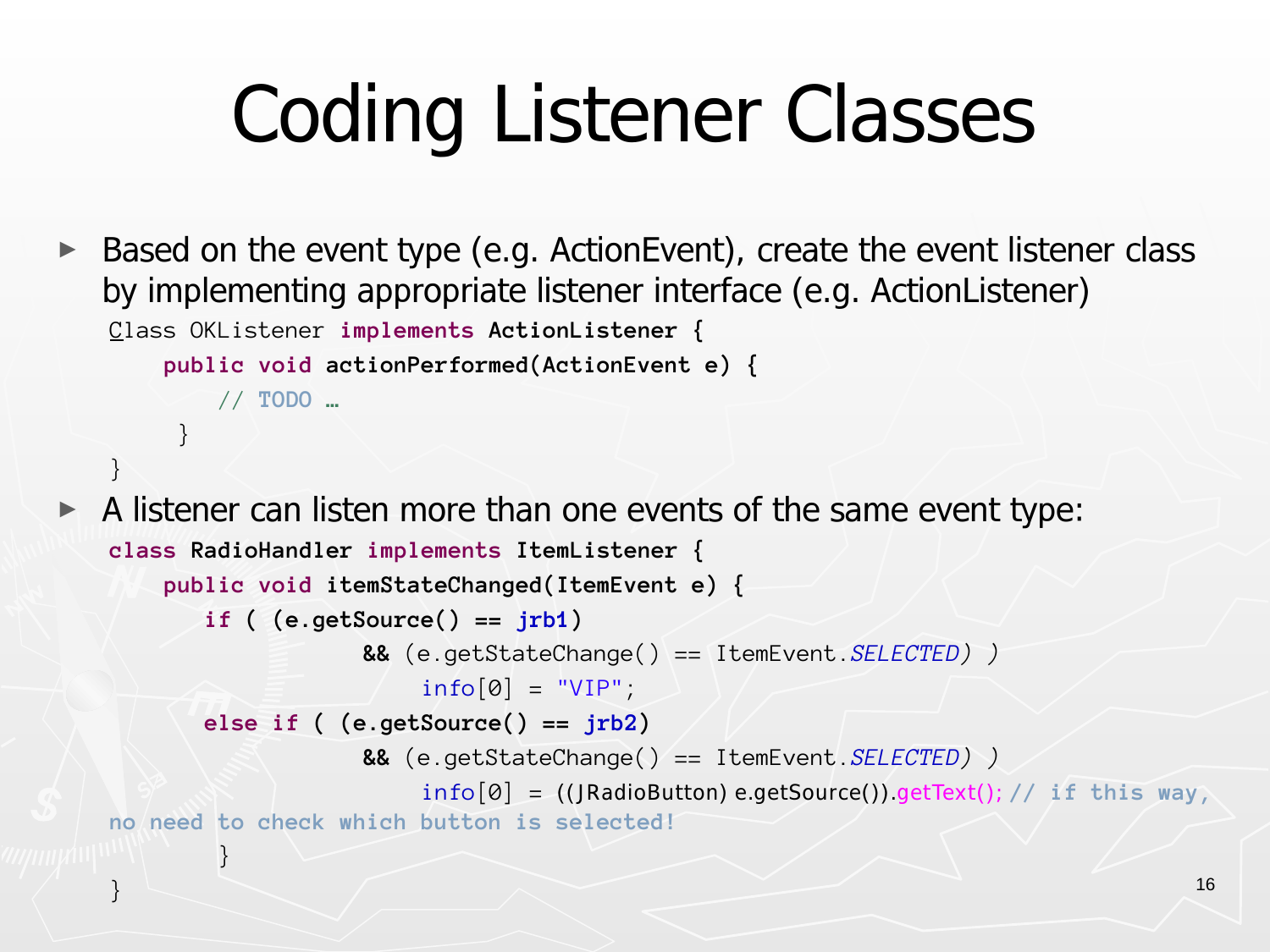

# Coding Listener Classes
Based on the event type (e.g. ActionEvent), create the event listener class by implementing appropriate listener interface (e.g. ActionListener)
Class OKListener implements ActionListener {
    public void actionPerformed(ActionEvent e) {
        // TODO …
     }
}
A listener can listen more than one events of the same event type:
class RadioHandler implements ItemListener {
    public void itemStateChanged(ItemEvent e) {
       if ( (e.getSource() == jrb1)
		&& (e.getStateChange() == ItemEvent.SELECTED) )
                       info[0] = "VIP";
       else if ( (e.getSource() == jrb2)
		&& (e.getStateChange() == ItemEvent.SELECTED) )
                       info[0] = ((JRadioButton) e.getSource()).getText(); // if this way, no need to check which button is selected!
        }
}
16